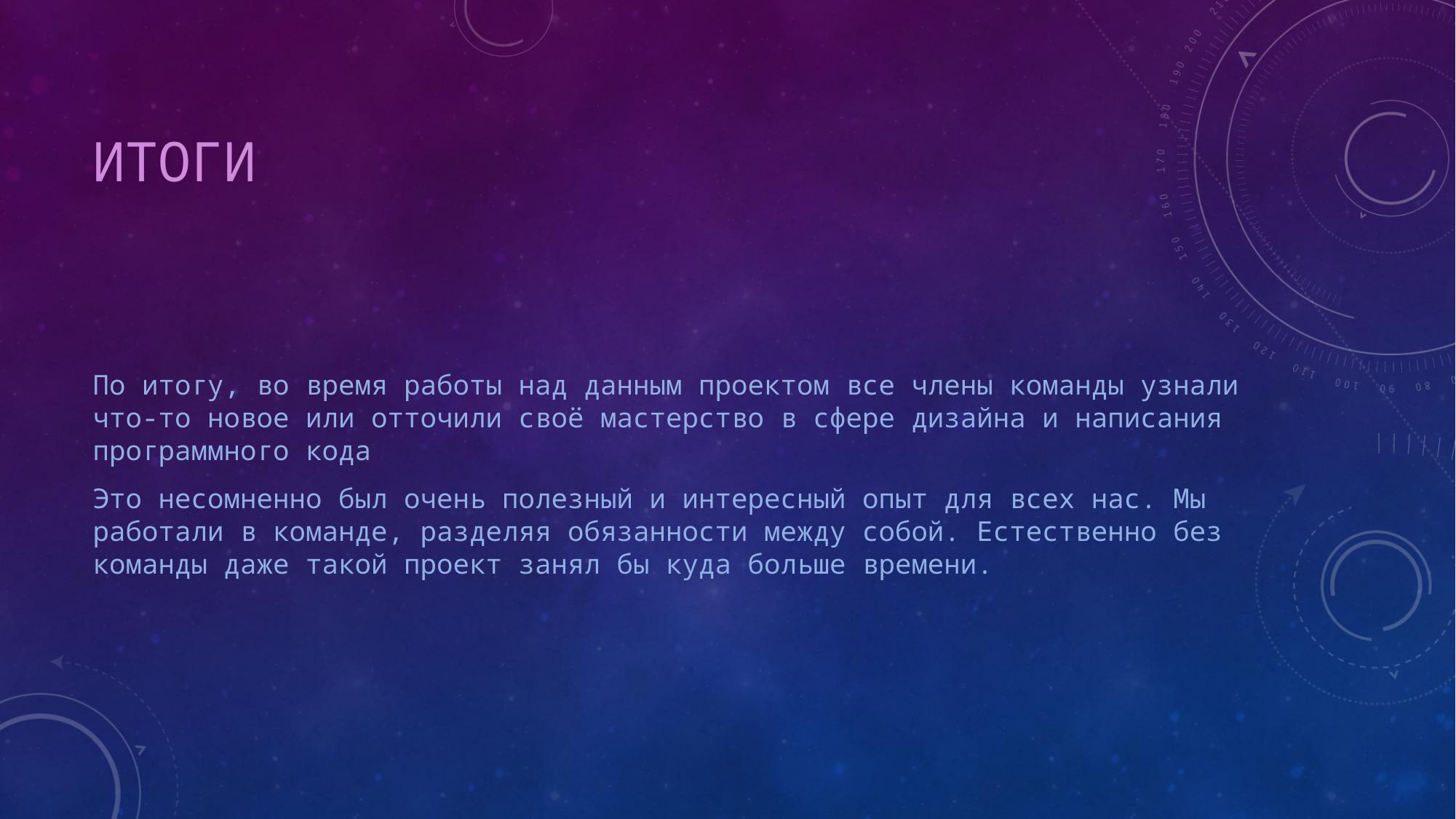

# Итоги
По итогу, во время работы над данным проектом все члены команды узнали что-то новое или отточили своё мастерство в сфере дизайна и написания программного кода
Это несомненно был очень полезный и интересный опыт для всех нас. Мы работали в команде, разделяя обязанности между собой. Естественно без команды даже такой проект занял бы куда больше времени.